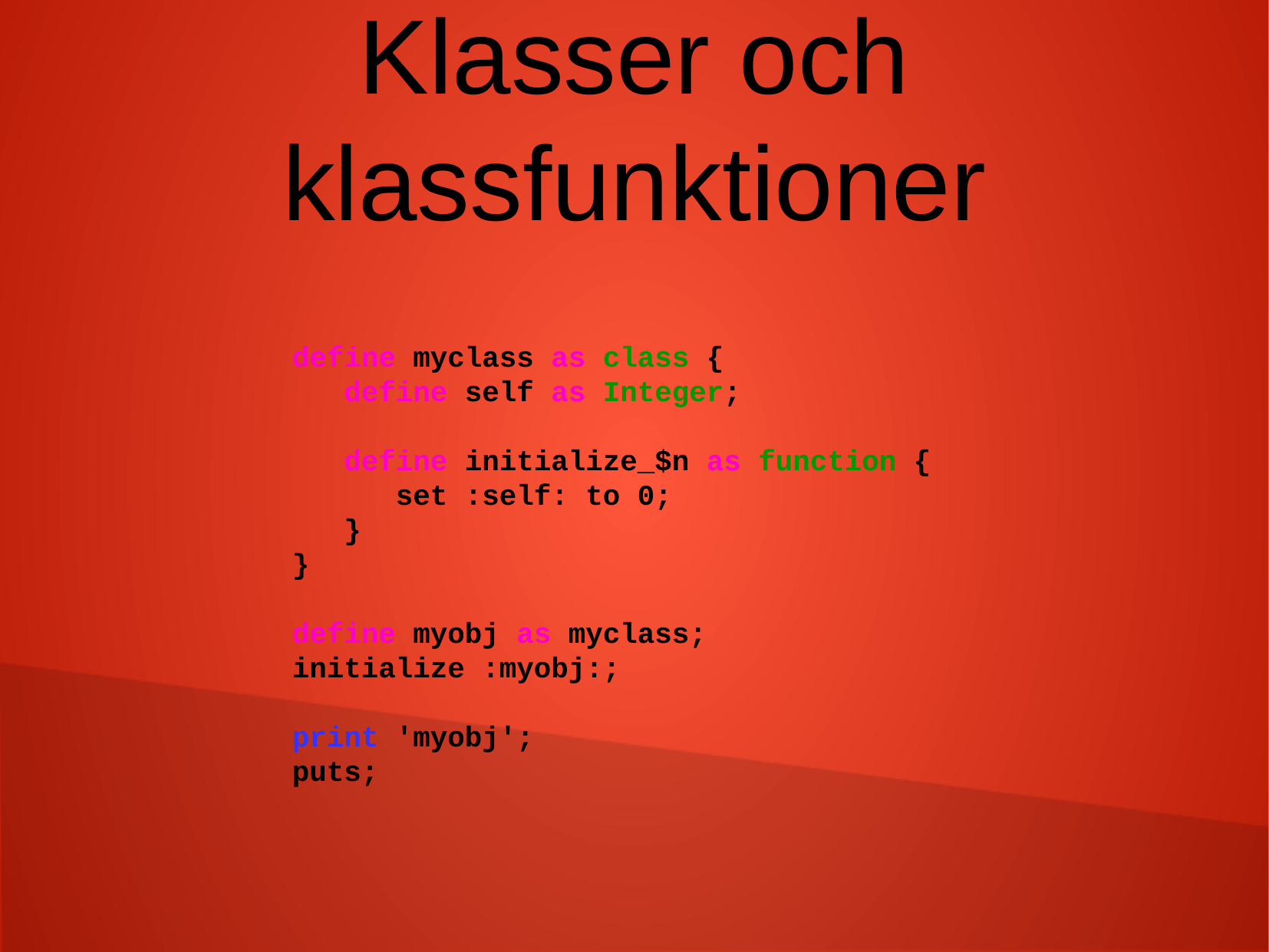

Klasser och klassfunktioner
define myclass as class {
   define self as Integer;

   define initialize_$n as function {
      set :self: to 0;
   }
}

define myobj as myclass;
initialize :myobj:;

print 'myobj';
puts;